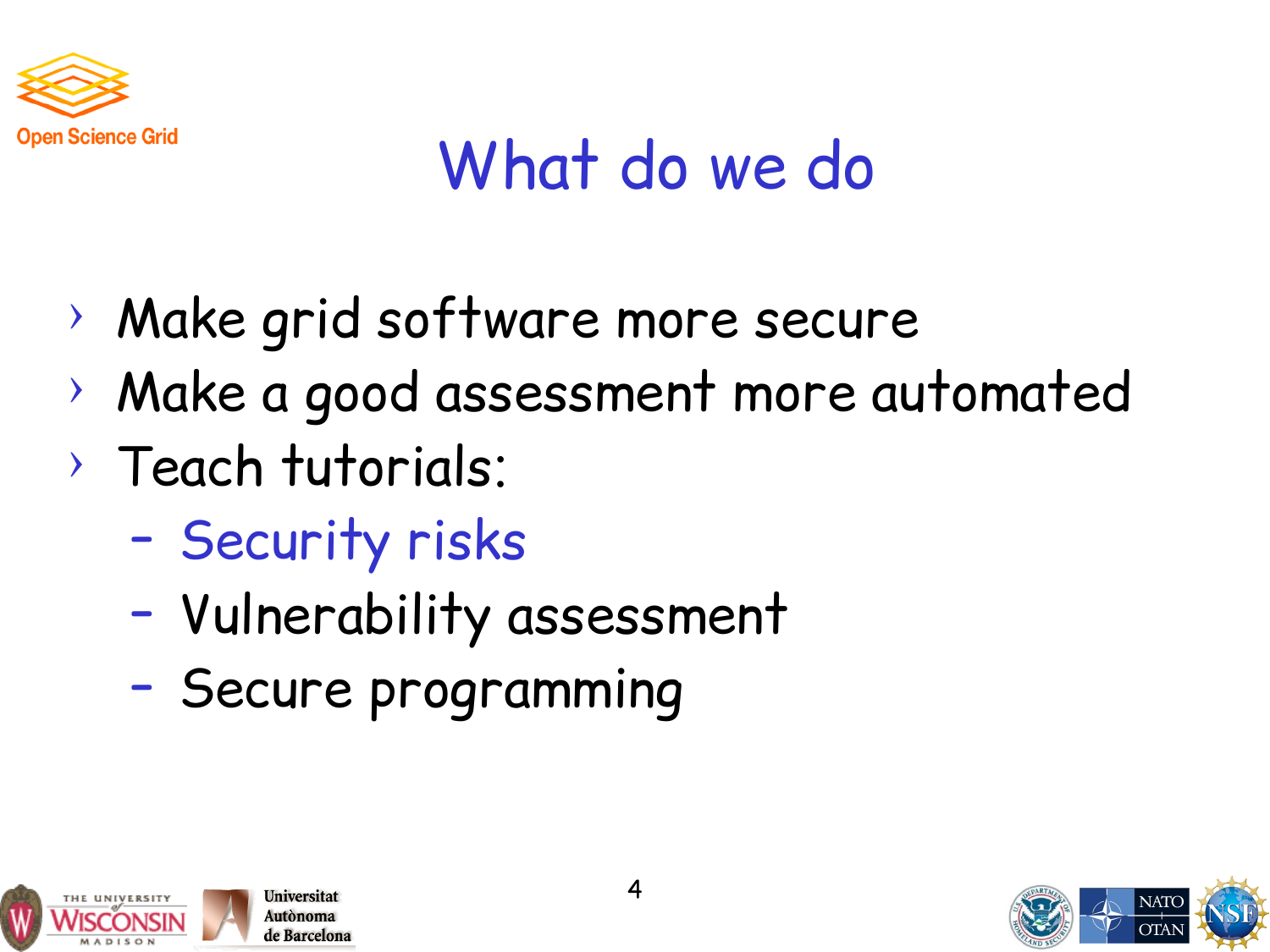

# What do we do
Make grid software more secure
Make a good assessment more automated
Teach tutorials:
Security risks
Vulnerability assessment
Secure programming

4